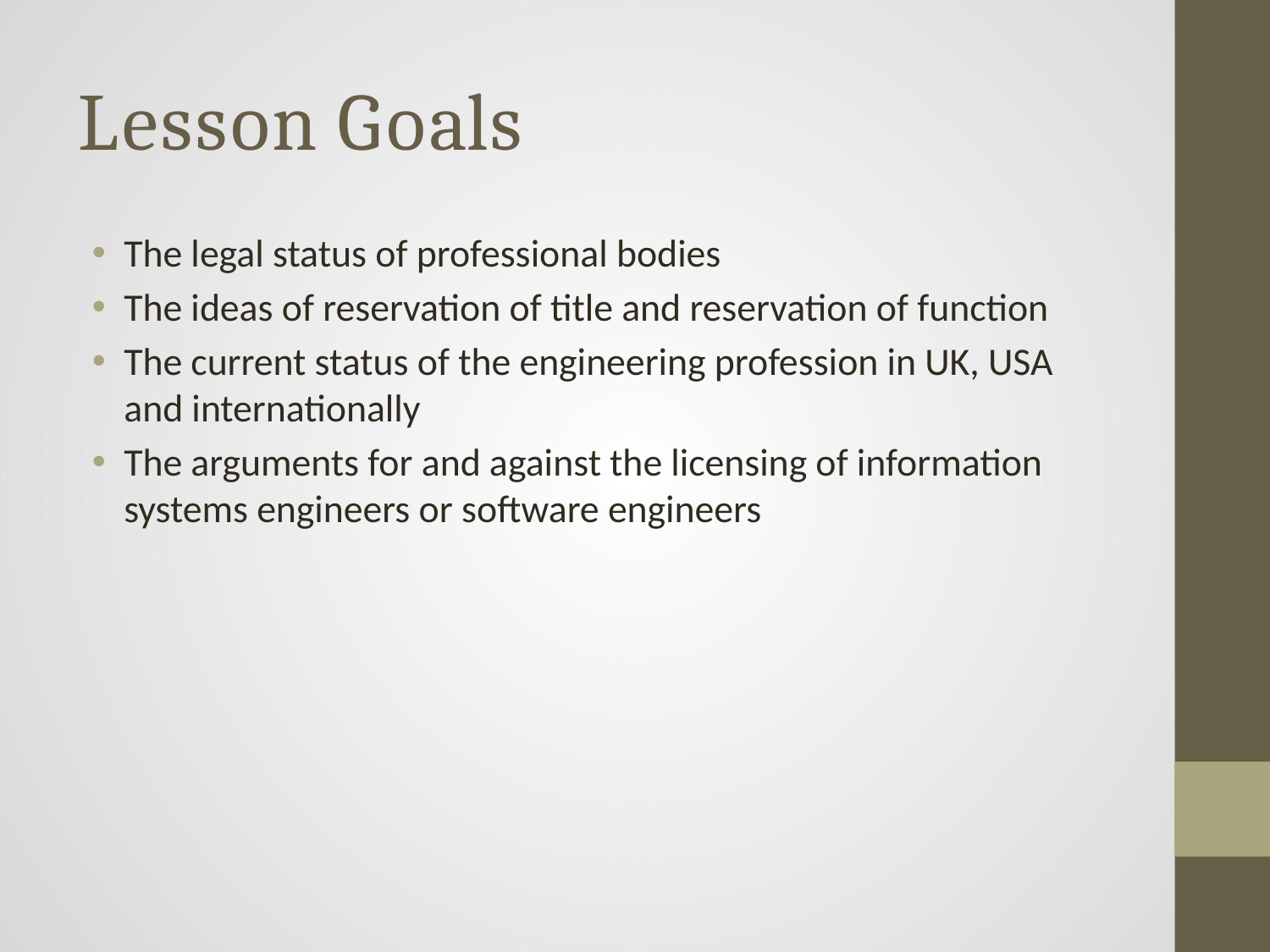

# Lesson Goals
The legal status of professional bodies
The ideas of reservation of title and reservation of function
The current status of the engineering profession in UK, USA and internationally
The arguments for and against the licensing of information systems engineers or software engineers